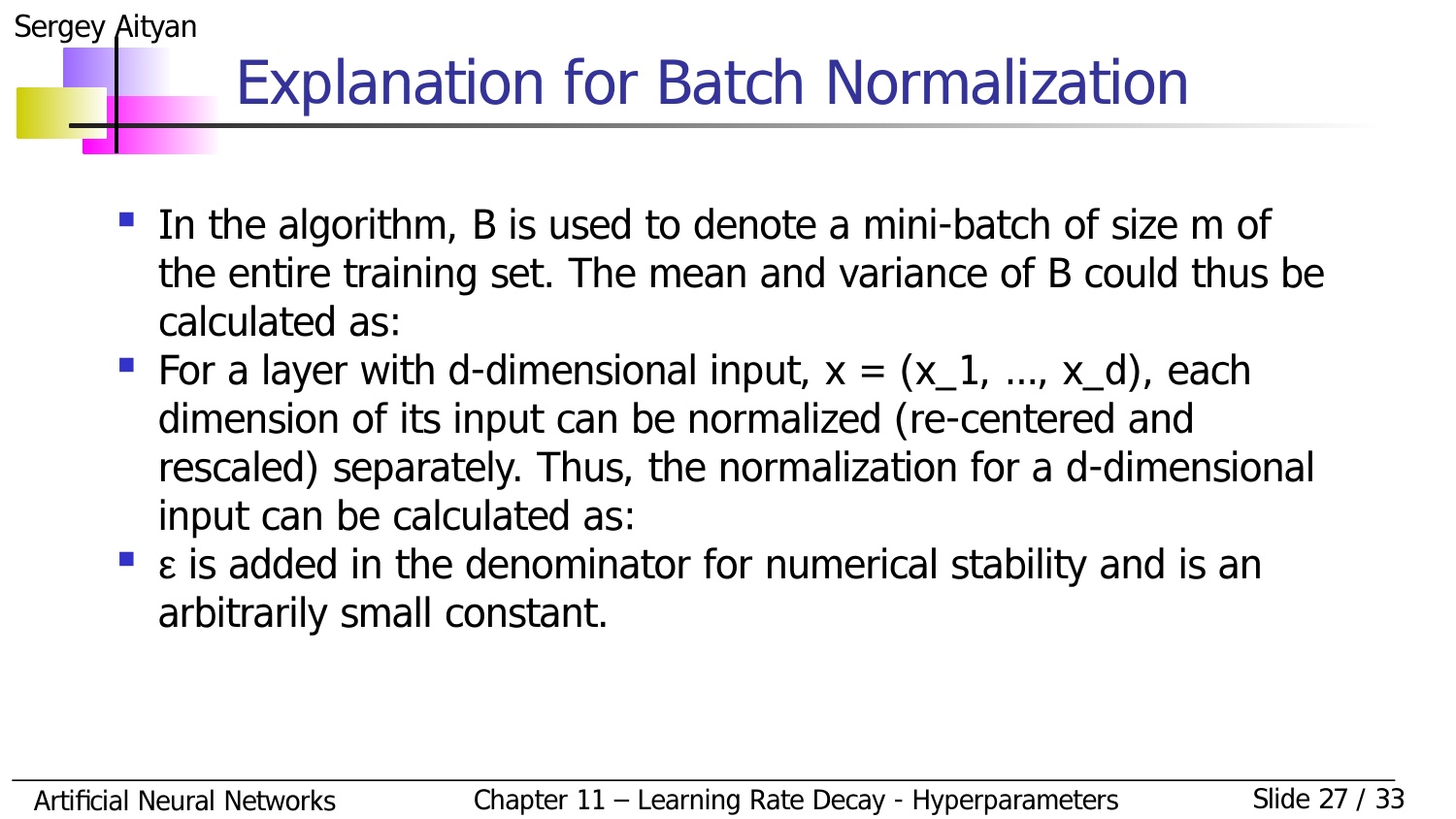

# Explanation for Batch Normalization
In the algorithm, B is used to denote a mini-batch of size m of the entire training set. The mean and variance of B could thus be calculated as:
For a layer with d-dimensional input, x = (x_1, …, x_d), each dimension of its input can be normalized (re-centered and rescaled) separately. Thus, the normalization for a d-dimensional input can be calculated as:
ε is added in the denominator for numerical stability and is an arbitrarily small constant.